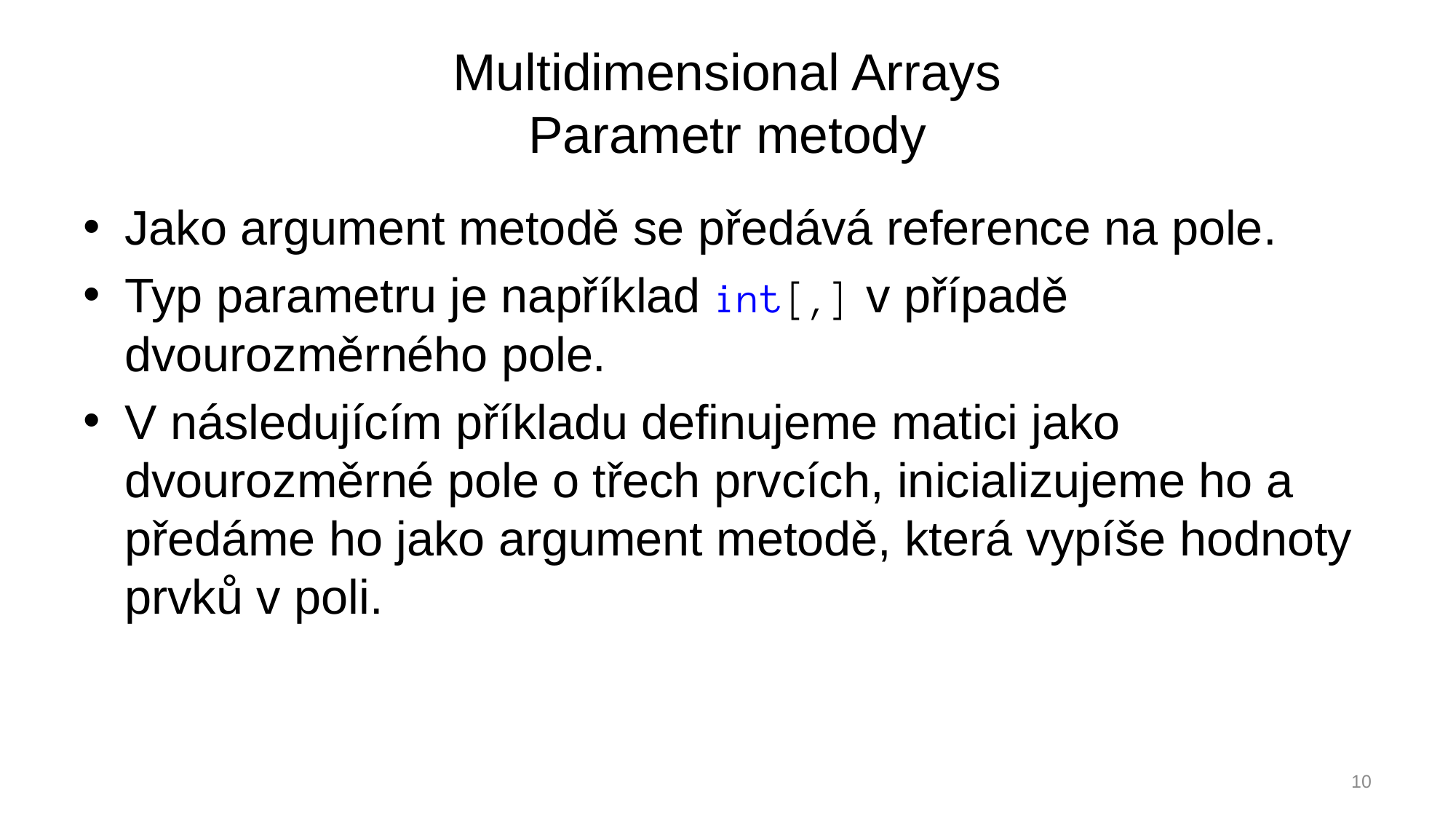

# Multidimensional Arrays Parametr metody
Jako argument metodě se předává reference na pole.
Typ parametru je například int[,] v případě dvourozměrného pole.
V následujícím příkladu definujeme matici jako dvourozměrné pole o třech prvcích, inicializujeme ho a předáme ho jako argument metodě, která vypíše hodnoty prvků v poli.
10